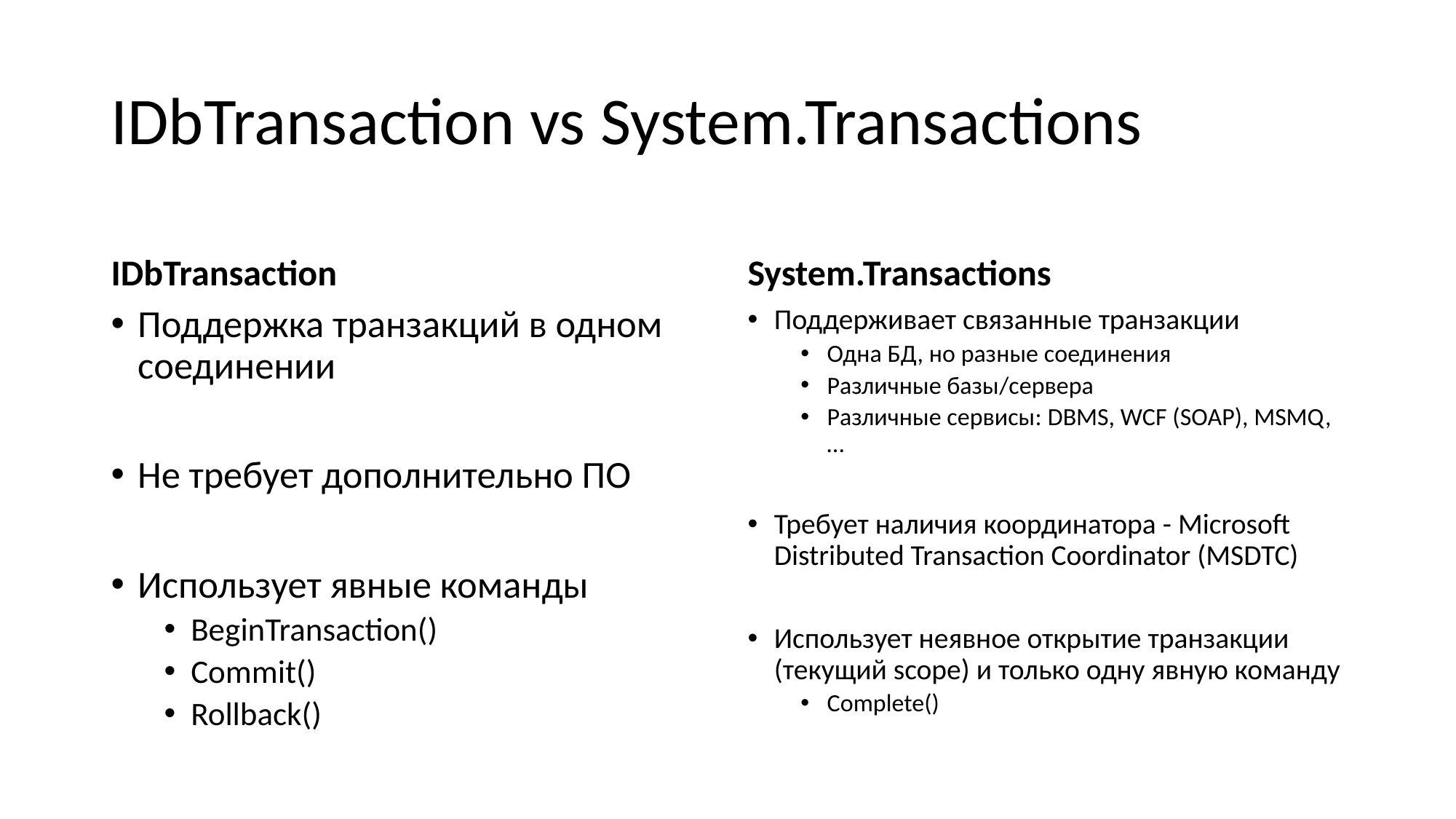

# IDbTransaction vs System.Transactions
IDbTransaction
System.Transactions
Поддержка транзакций в одном соединении

Не требует дополнительно ПО

Использует явные команды
BeginTransaction()
Commit()
Rollback()

Поддерживает связанные транзакции
Одна БД, но разные соединения
Различные базы/сервера
Различные сервисы: DBMS, WCF (SOAP), MSMQ, …

Требует наличия координатора - Microsoft Distributed Transaction Coordinator (MSDTC)

Использует неявное открытие транзакции (текущий scope) и только одну явную команду
Complete()